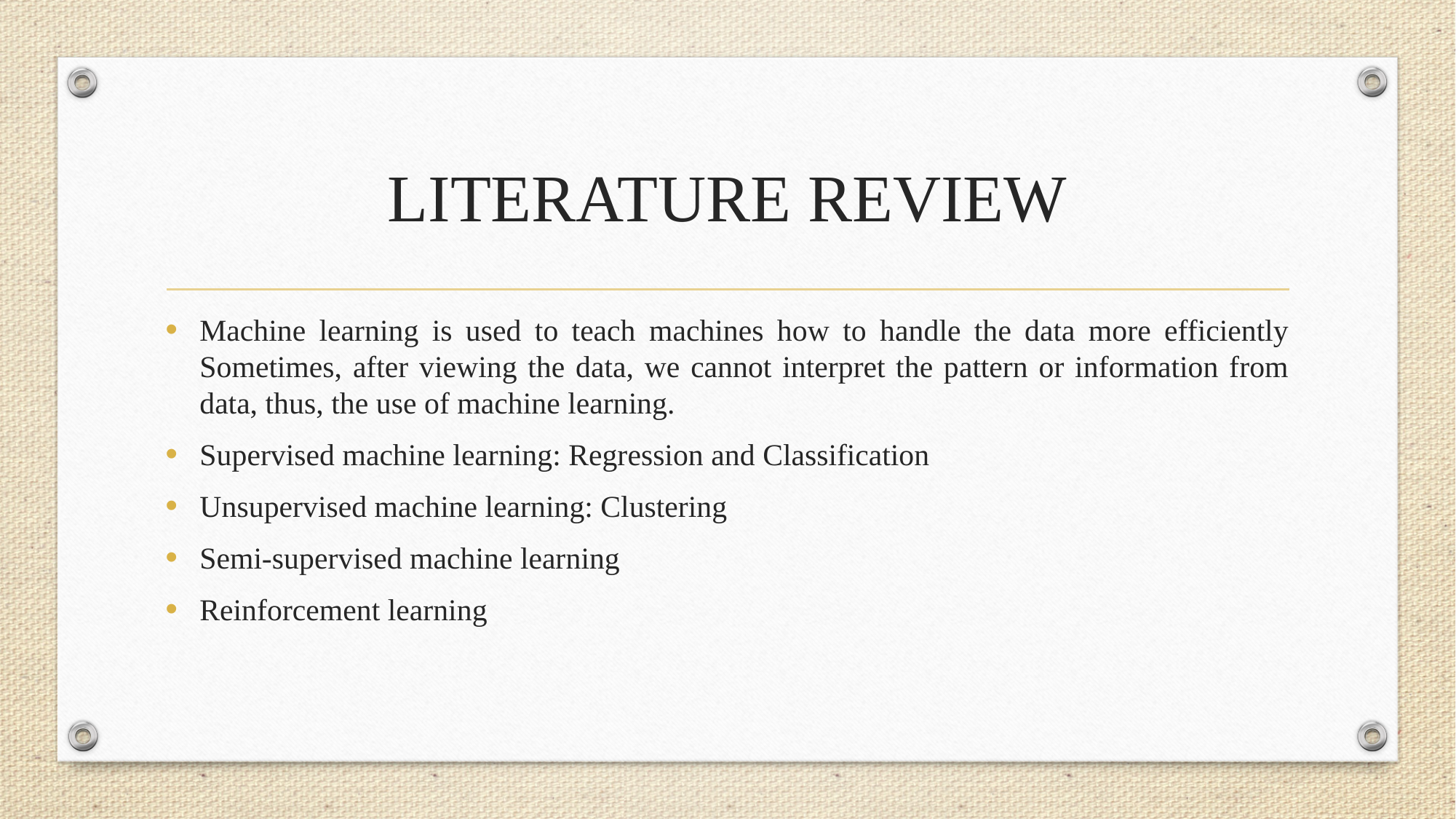

# LITERATURE REVIEW
Machine learning is used to teach machines how to handle the data more efficiently Sometimes, after viewing the data, we cannot interpret the pattern or information from data, thus, the use of machine learning.
Supervised machine learning: Regression and Classification
Unsupervised machine learning: Clustering
Semi-supervised machine learning
Reinforcement learning